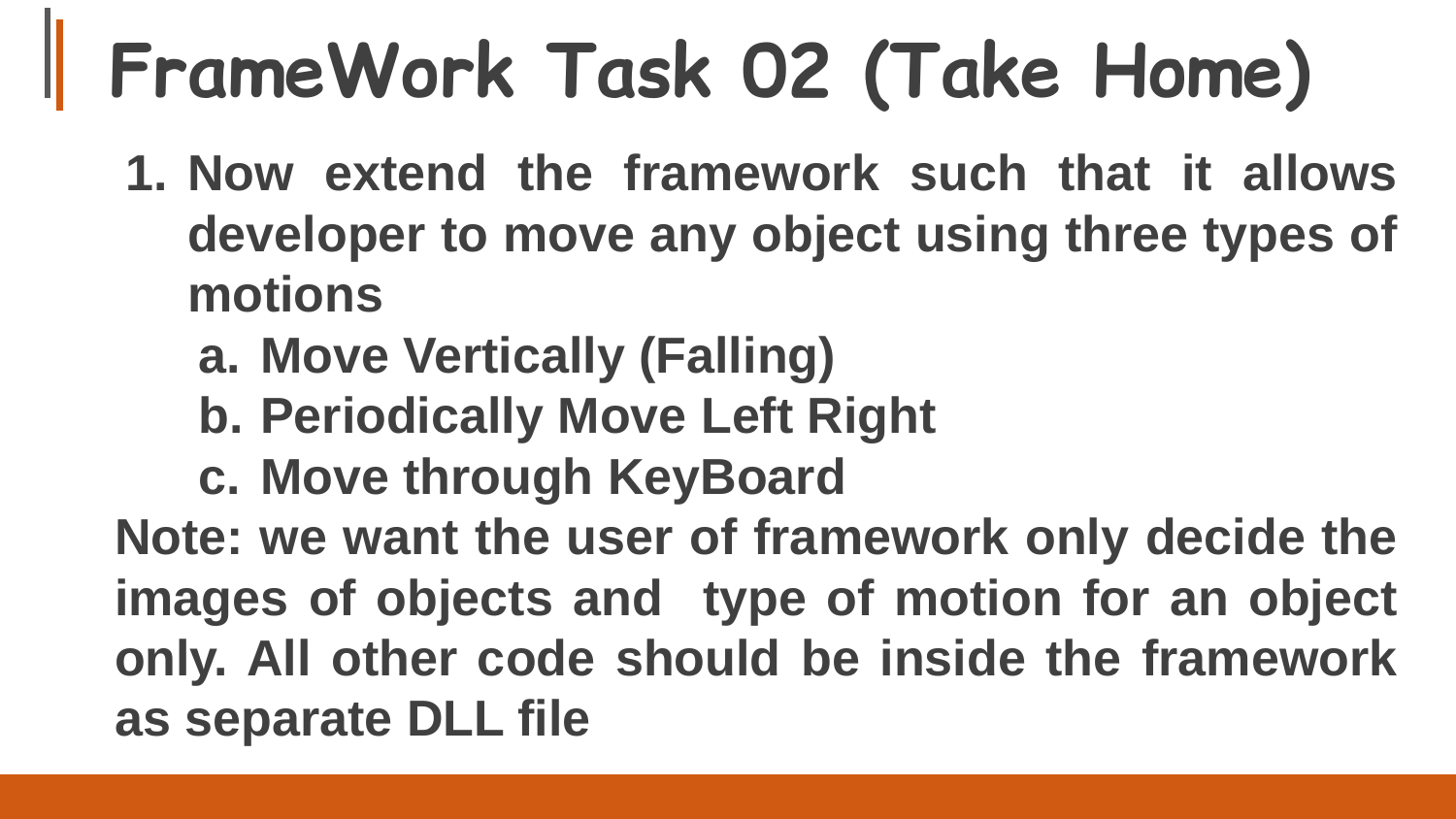

# FrameWork Task 02 (Take Home)
Now extend the framework such that it allows developer to move any object using three types of motions
Move Vertically (Falling)
Periodically Move Left Right
Move through KeyBoard
Note: we want the user of framework only decide the images of objects and  type of motion for an object only. All other code should be inside the framework as separate DLL file